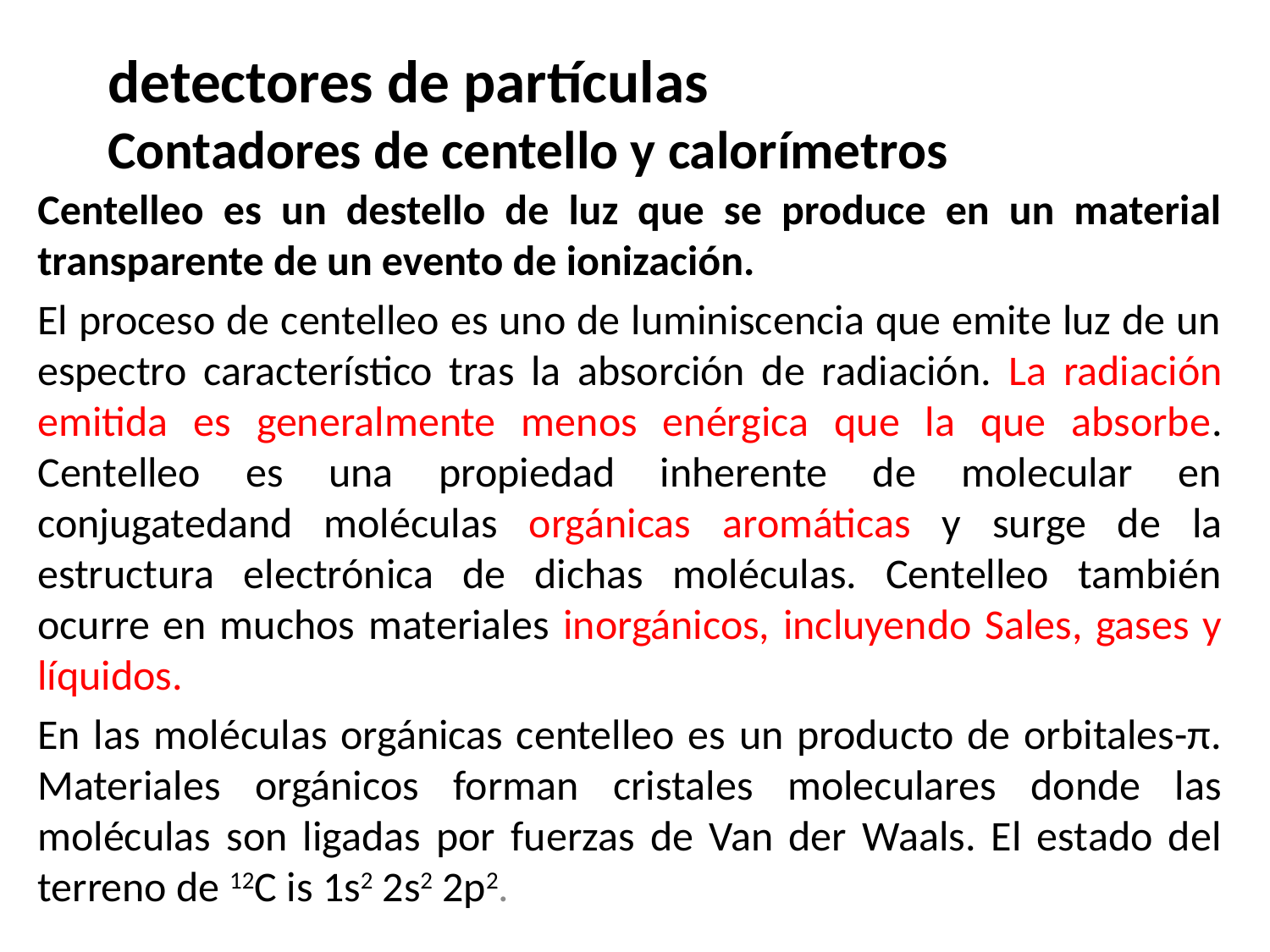

# detectores de partículas Contadores de centello y calorímetros
Centelleo es un destello de luz que se produce en un material transparente de un evento de ionización.
El proceso de centelleo es uno de luminiscencia que emite luz de un espectro característico tras la absorción de radiación. La radiación emitida es generalmente menos enérgica que la que absorbe. Centelleo es una propiedad inherente de molecular en conjugatedand moléculas orgánicas aromáticas y surge de la estructura electrónica de dichas moléculas. Centelleo también ocurre en muchos materiales inorgánicos, incluyendo Sales, gases y líquidos.
En las moléculas orgánicas centelleo es un producto de orbitales-π. Materiales orgánicos forman cristales moleculares donde las moléculas son ligadas por fuerzas de Van der Waals. El estado del terreno de 12C is 1s2 2s2 2p2.